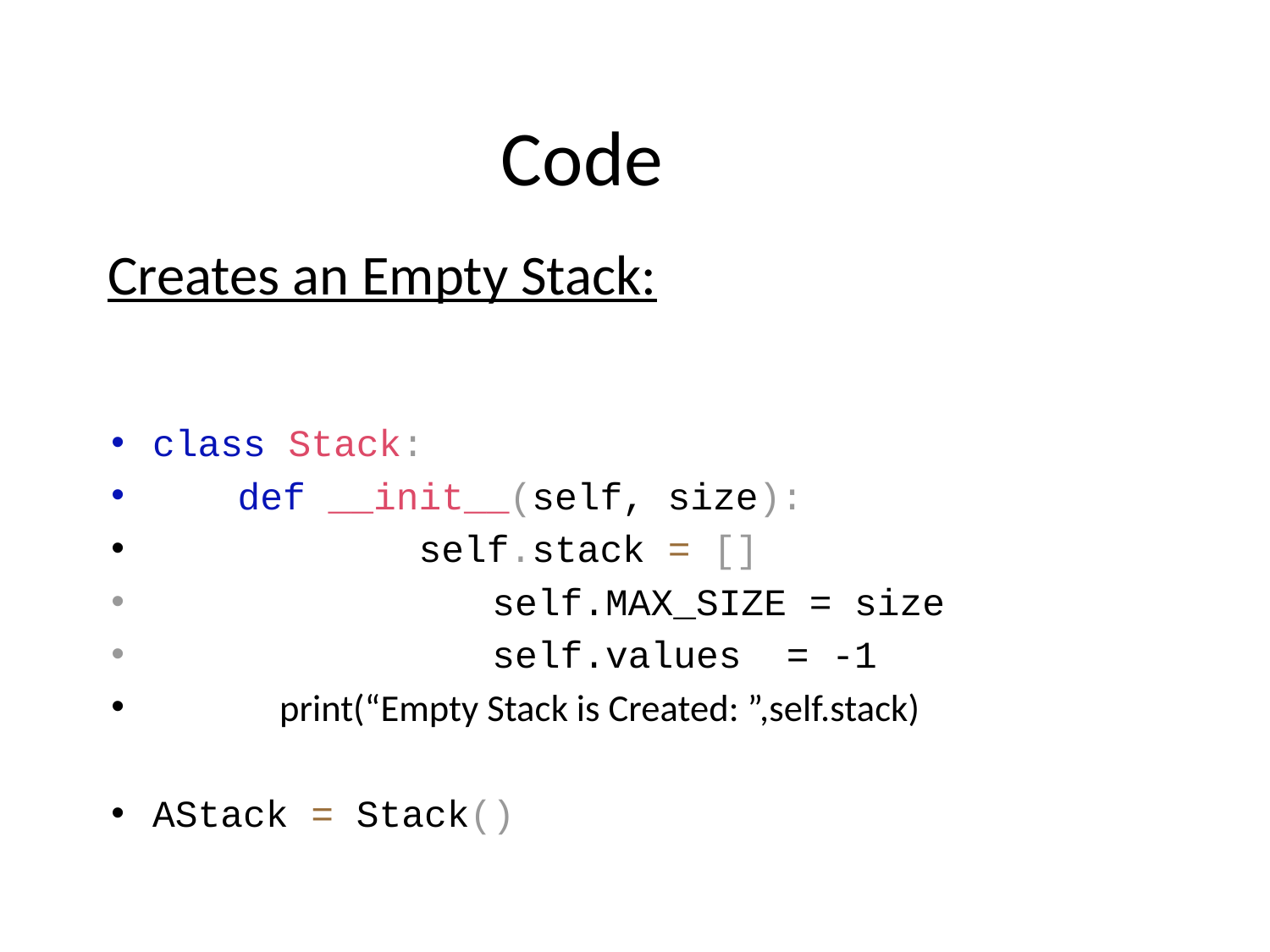

# Code
Creates an Empty Stack:
class Stack:
	def __init__(self, size):
	        self.stack = []
               self.MAX_SIZE = size
               self.values  = -1
               print(“Empty Stack is Created: ”,self.stack)

AStack = Stack()